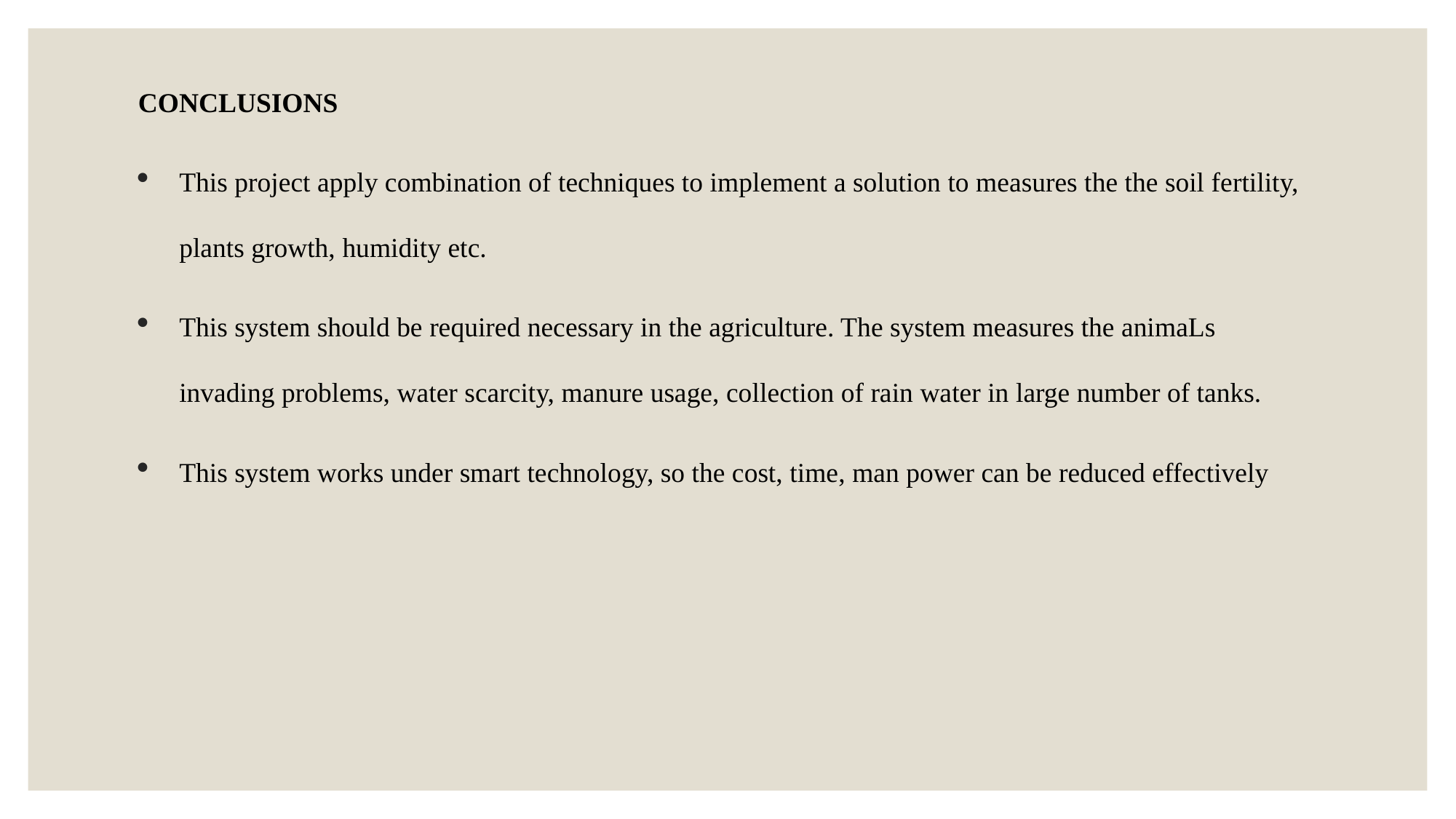

CONCLUSIONS
This project apply combination of techniques to implement a solution to measures the the soil fertility, plants growth, humidity etc.
This system should be required necessary in the agriculture. The system measures the animaLs invading problems, water scarcity, manure usage, collection of rain water in large number of tanks.
This system works under smart technology, so the cost, time, man power can be reduced effectively